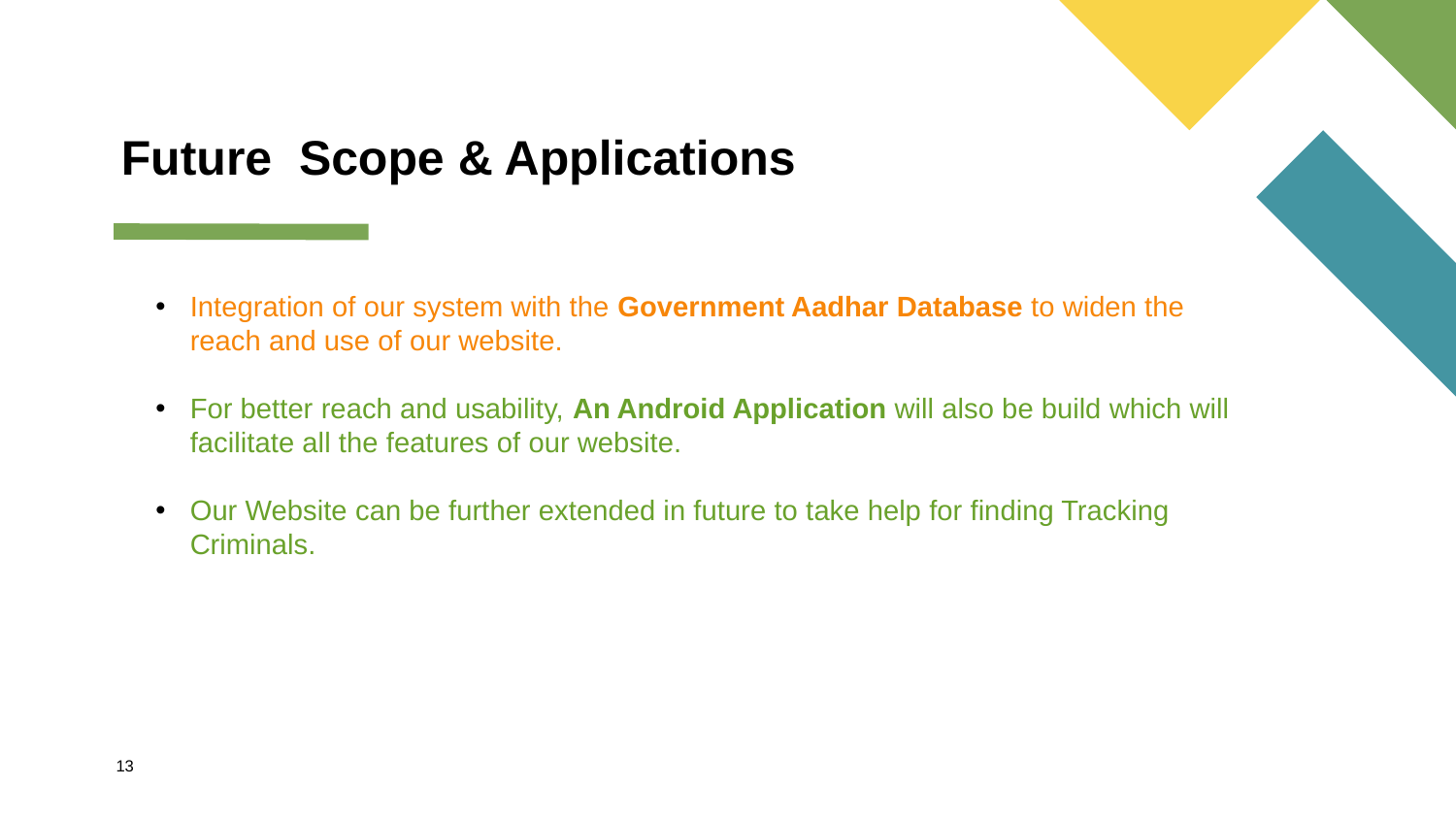

Future  Scope & Applications
Integration of our system with the Government Aadhar Database to widen the reach and use of our website.

For better reach and usability, An Android Application will also be build which will facilitate all the features of our website.

Our Website can be further extended in future to take help for finding Tracking Criminals.
13